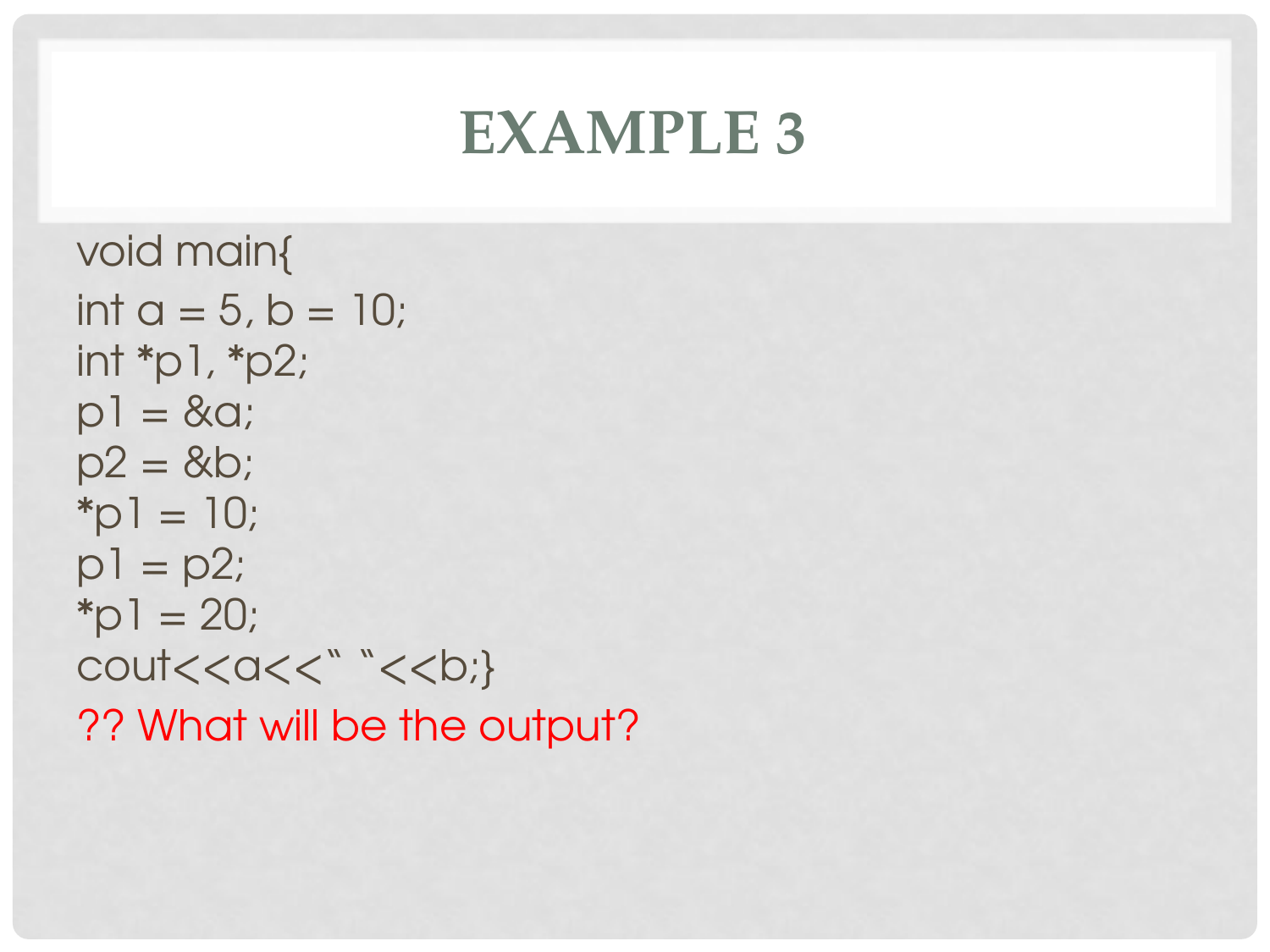

# Example 3

void main{
int a = 5, b = 10;
int *p1, *p2; 
p1 = &a; 
p2 = &b; 
*p1 = 10; 
p1 = p2; 
*p1 = 20; 
cout<<a<<“ “<<b;}
?? What will be the output?